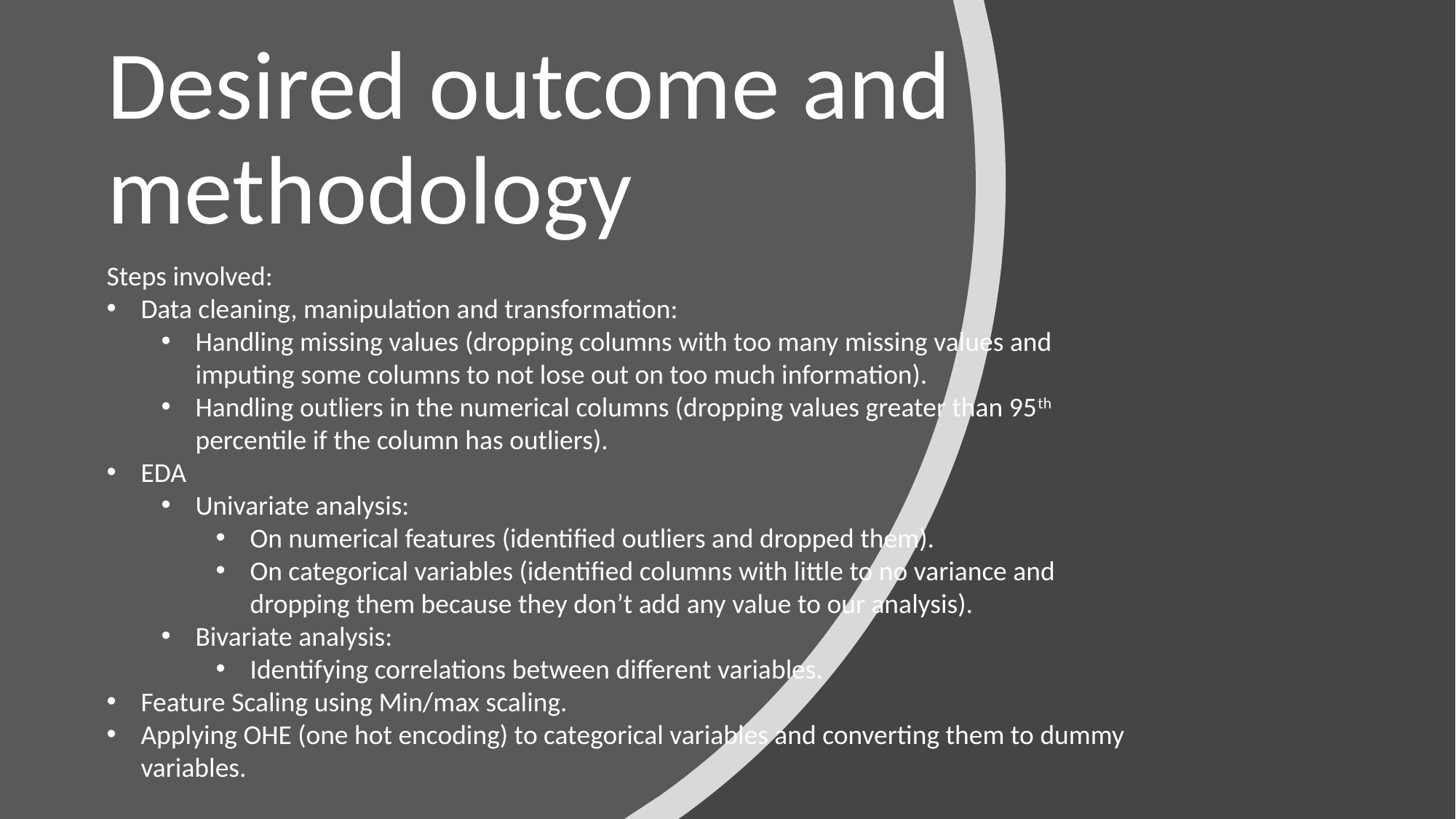

# Desired outcome and methodology
Steps involved:
Data cleaning, manipulation and transformation:
Handling missing values (dropping columns with too many missing values and imputing some columns to not lose out on too much information).
Handling outliers in the numerical columns (dropping values greater than 95th percentile if the column has outliers).
EDA
Univariate analysis:
On numerical features (identified outliers and dropped them).
On categorical variables (identified columns with little to no variance and dropping them because they don’t add any value to our analysis).
Bivariate analysis:
Identifying correlations between different variables.
Feature Scaling using Min/max scaling.
Applying OHE (one hot encoding) to categorical variables and converting them to dummy variables.